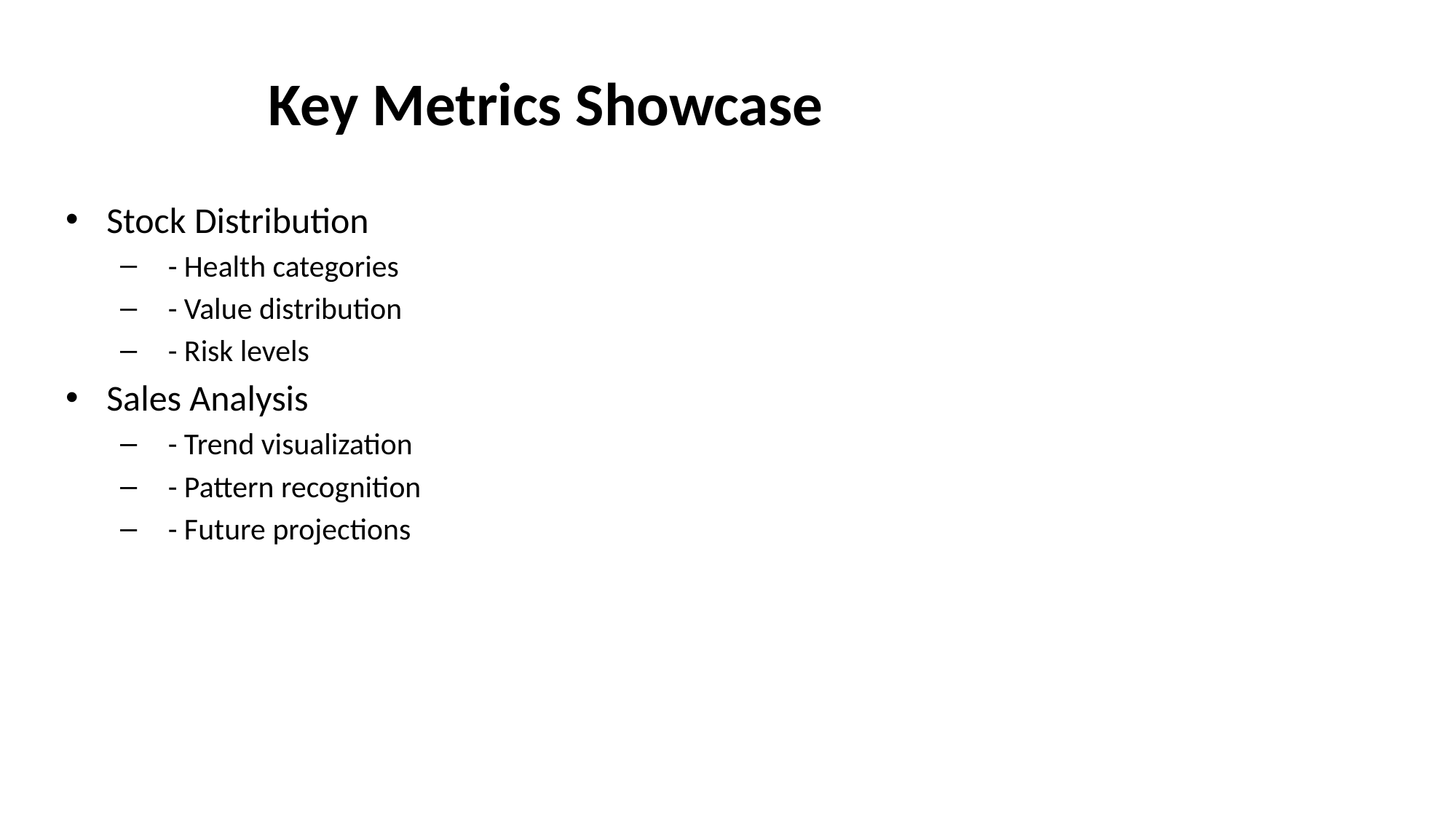

# Key Metrics Showcase
Stock Distribution
  - Health categories
  - Value distribution
  - Risk levels
Sales Analysis
  - Trend visualization
  - Pattern recognition
  - Future projections